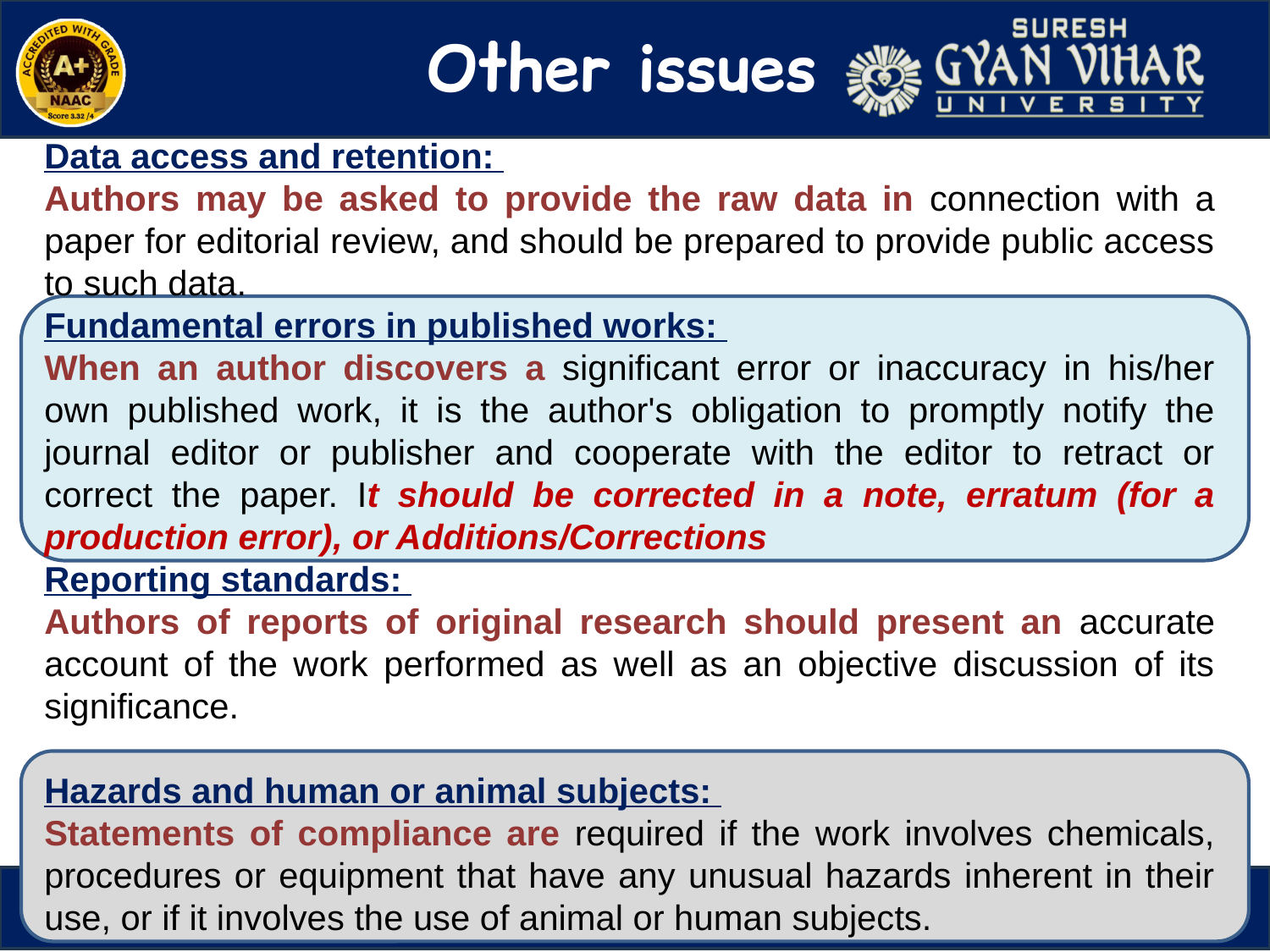

Other issues
Data access and retention:
Authors may be asked to provide the raw data in connection with a paper for editorial review, and should be prepared to provide public access to such data.
Fundamental errors in published works:
When an author discovers a significant error or inaccuracy in his/her own published work, it is the author's obligation to promptly notify the journal editor or publisher and cooperate with the editor to retract or correct the paper. It should be corrected in a note, erratum (for a production error), or Additions/Corrections
Reporting standards:
Authors of reports of original research should present an accurate account of the work performed as well as an objective discussion of its significance.

Hazards and human or animal subjects:
Statements of compliance are required if the work involves chemicals, procedures or equipment that have any unusual hazards inherent in their use, or if it involves the use of animal or human subjects.